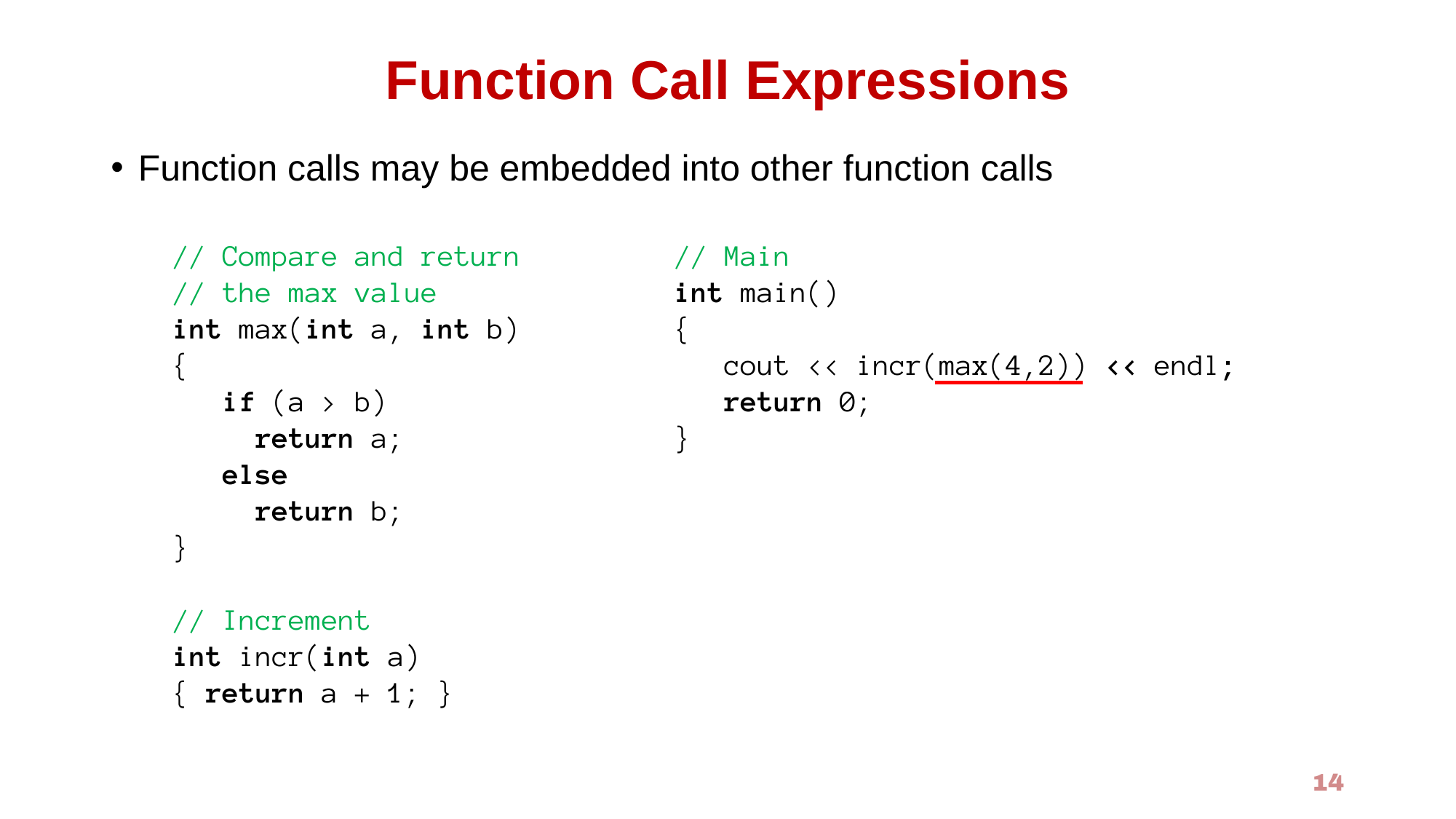

# Function Call Expressions
Function calls may be embedded into other function calls

// Compare and return
// the max value
int max(int a, int b)
{
   if (a > b)
     return a;
   else
     return b;
}

// Increment
int incr(int a)
{ return a + 1; }
// Main
int main()
{
   cout << incr(max(4,2)) << endl;
   return 0;
}
14